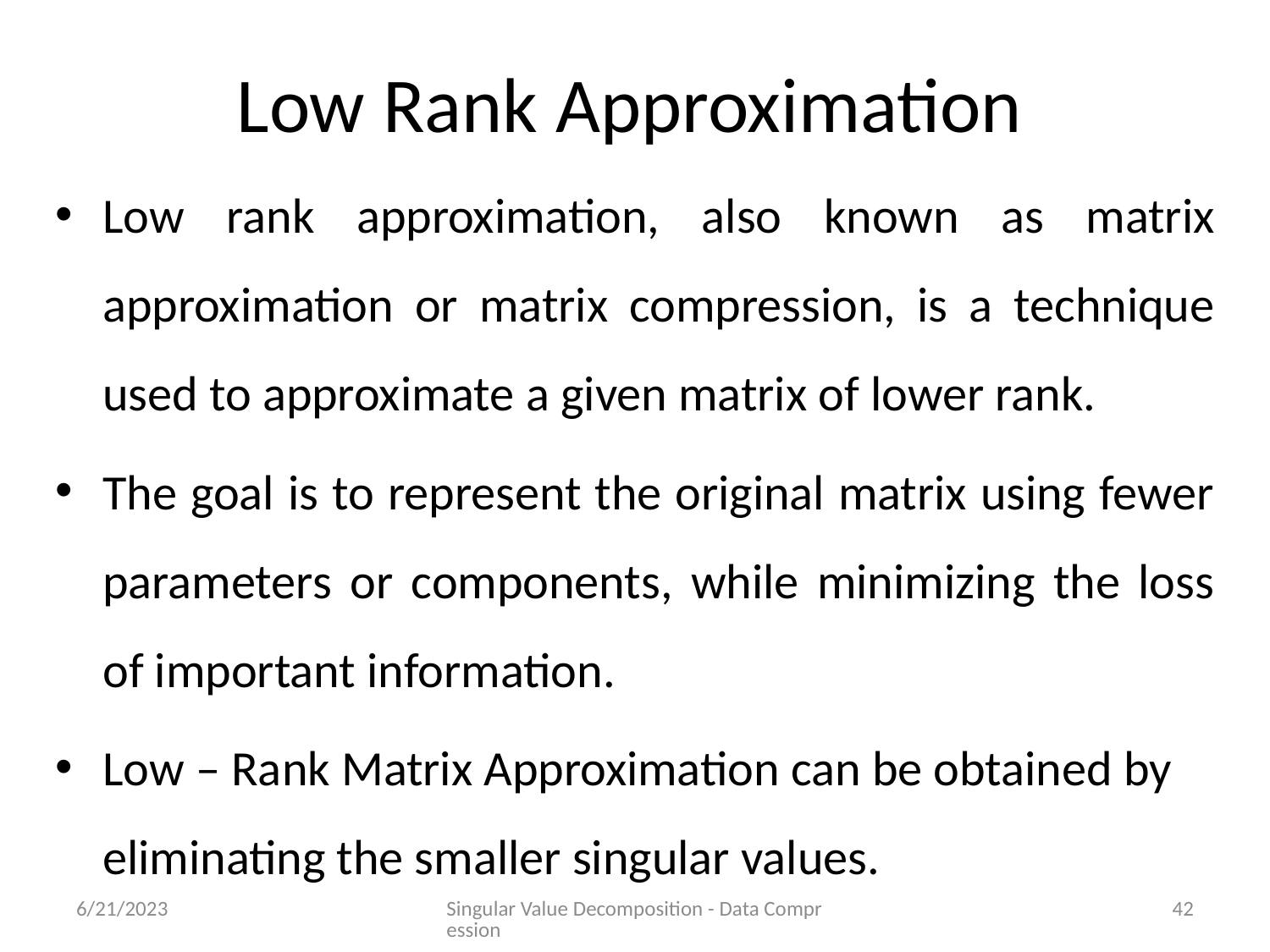

# Low Rank Approximation
Low rank approximation, also known as matrix approximation or matrix compression, is a technique used to approximate a given matrix of lower rank.
The goal is to represent the original matrix using fewer parameters or components, while minimizing the loss of important information.
Low – Rank Matrix Approximation can be obtained by  eliminating the smaller singular values.

6/21/2023
Singular Value Decomposition - Data Compression
42